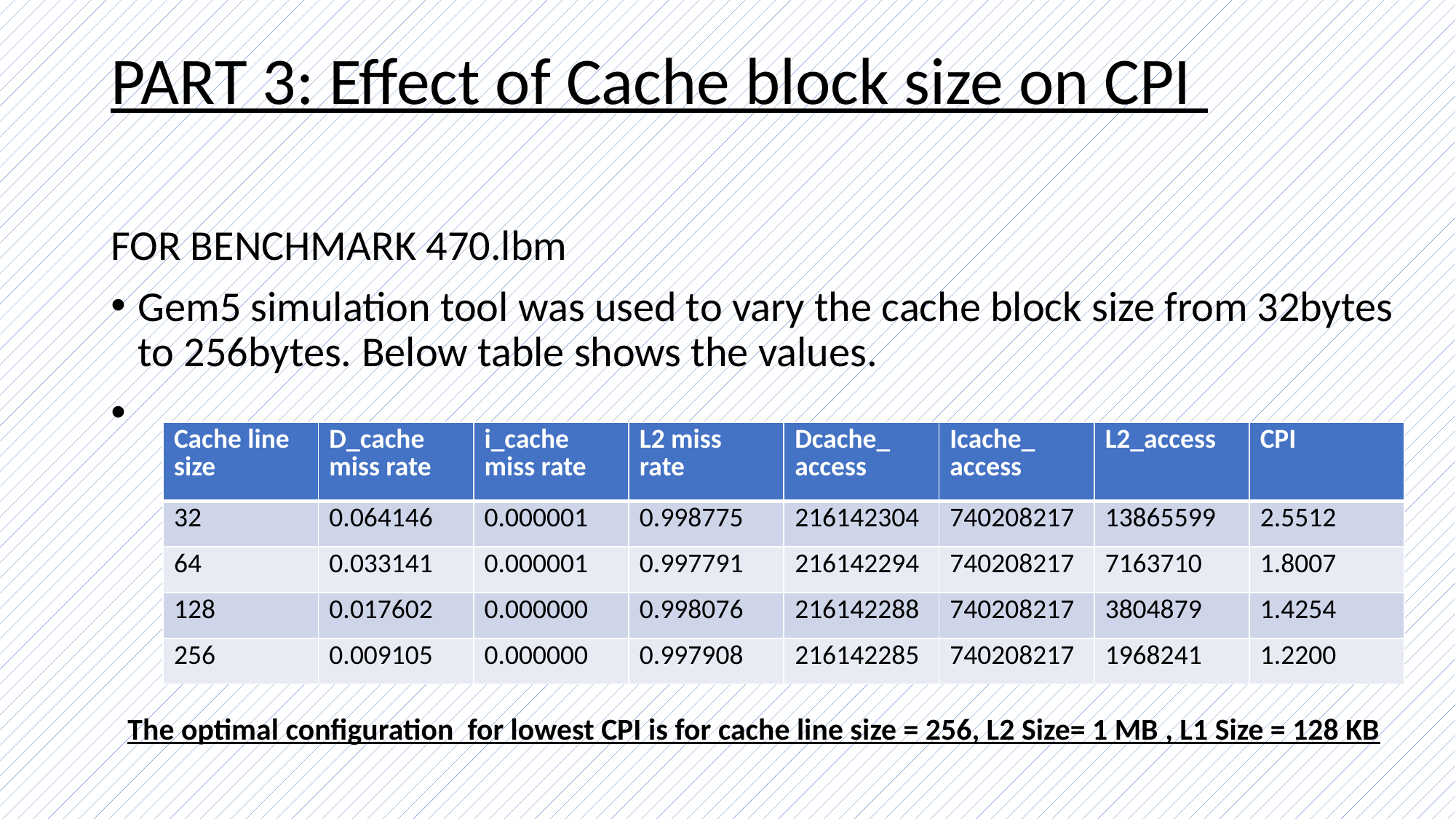

# PART 3: Effect of Cache block size on CPI
FOR BENCHMARK 470.lbm
Gem5 simulation tool was used to vary the cache block size from 32bytes to 256bytes. Below table shows the values.

| Cache line size | D\_cache miss rate | i\_cache miss rate | L2 miss rate | Dcache\_ access | Icache\_ access | L2\_access | CPI |
| --- | --- | --- | --- | --- | --- | --- | --- |
| 32 | 0.064146 | 0.000001 | 0.998775 | 216142304 | 740208217 | 13865599 | 2.5512 |
| 64 | 0.033141 | 0.000001 | 0.997791 | 216142294 | 740208217 | 7163710 | 1.8007 |
| 128 | 0.017602 | 0.000000 | 0.998076 | 216142288 | 740208217 | 3804879 | 1.4254 |
| 256 | 0.009105 | 0.000000 | 0.997908 | 216142285 | 740208217 | 1968241 | 1.2200 |
The optimal configuration  for lowest CPI is for cache line size = 256, L2 Size= 1 MB , L1 Size = 128 KB